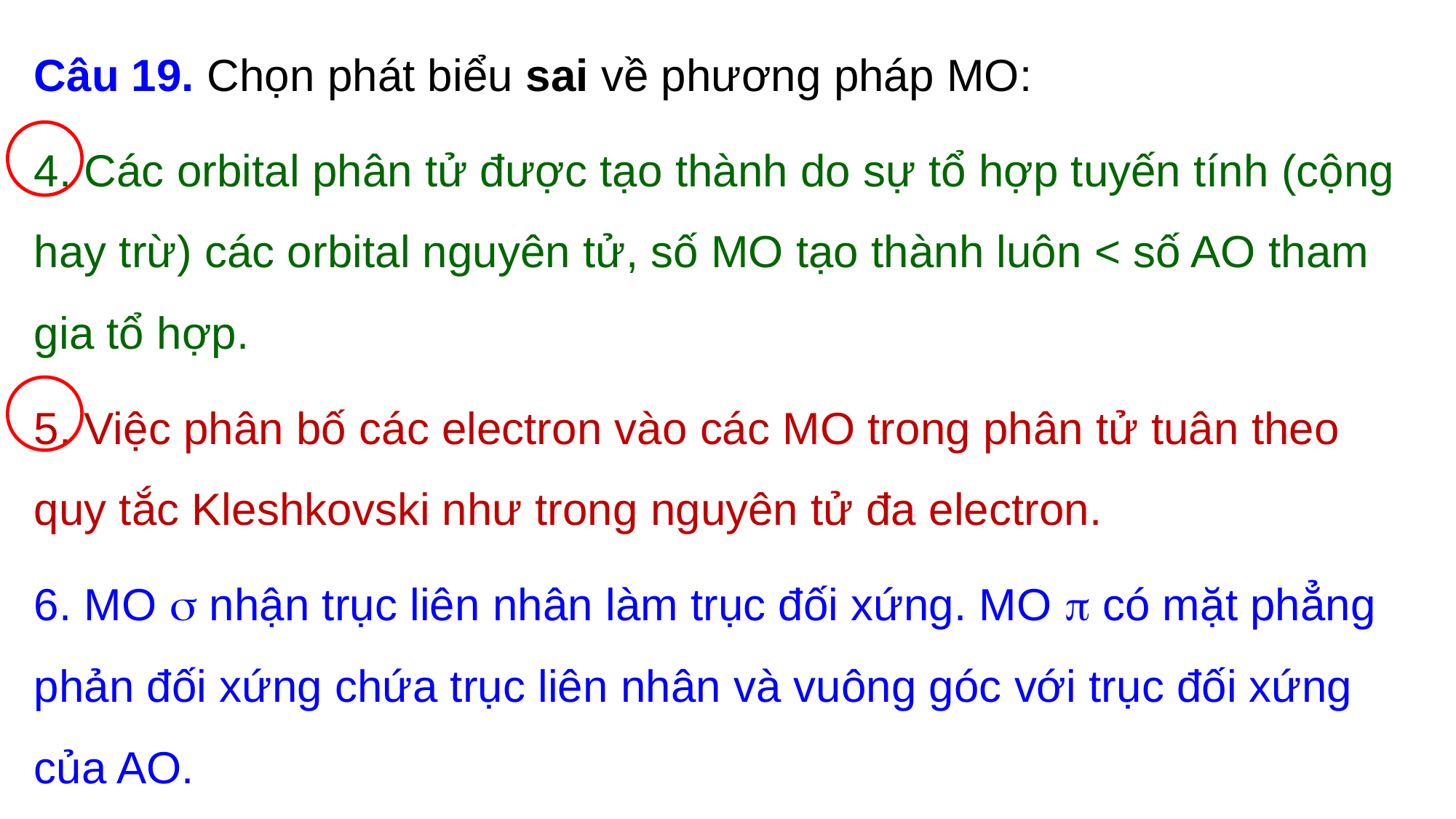

Câu 19. Chọn phát biểu sai về phương pháp MO:
4. Các orbital phân tử được tạo thành do sự tổ hợp tuyến tính (cộng hay trừ) các orbital nguyên tử, số MO tạo thành luôn < số AO tham gia tổ hợp.
5. Việc phân bố các electron vào các MO trong phân tử tuân theo quy tắc Kleshkovski như trong nguyên tử đa electron.
6. MO σ nhận trục liên nhân làm trục đối xứng. MO π có mặt phẳng phản đối xứng chứa trục liên nhân và vuông góc với trục đối xứng của AO.